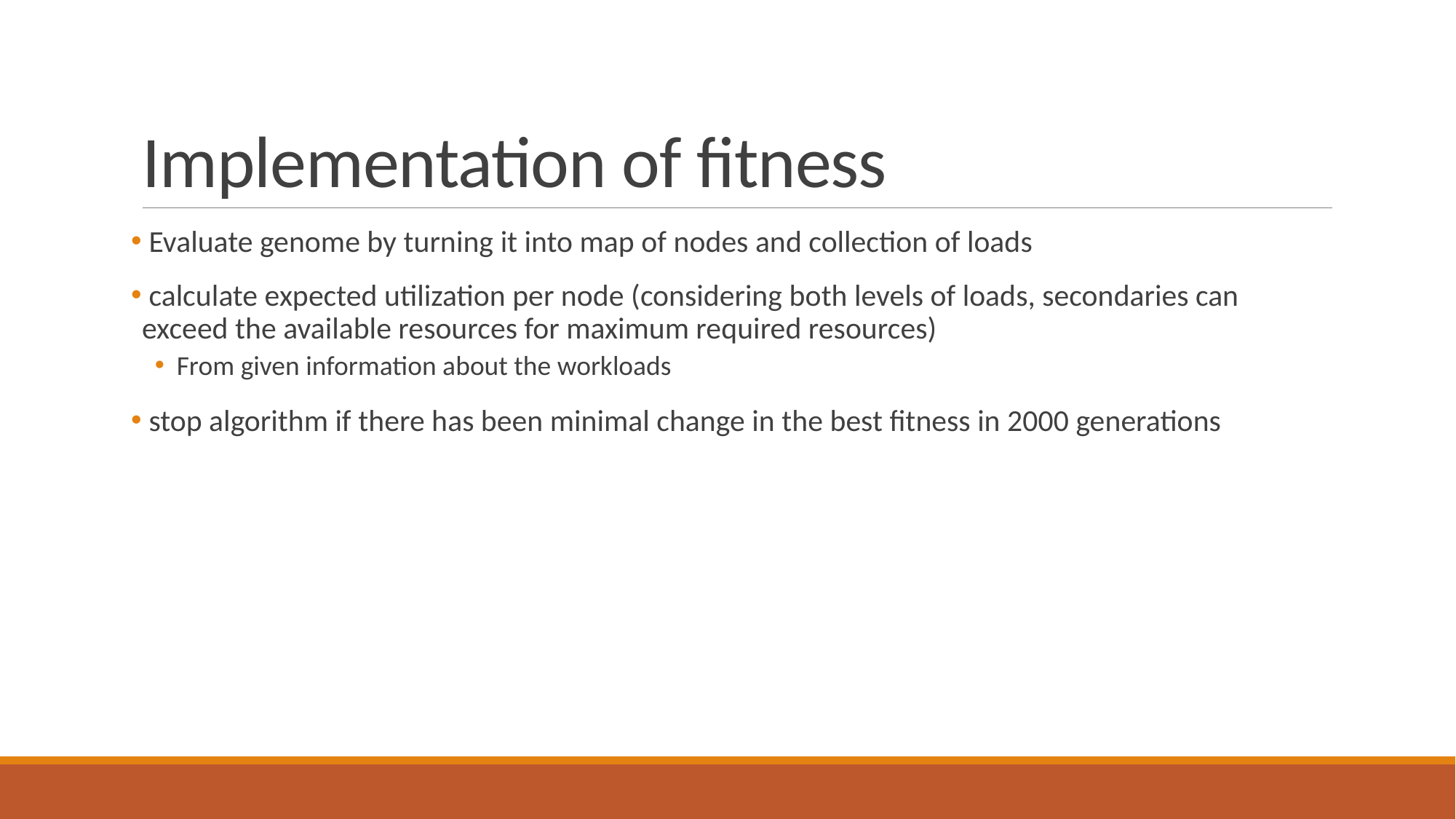

# Implementation of fitness
 Evaluate genome by turning it into map of nodes and collection of loads
 calculate expected utilization per node (considering both levels of loads, secondaries can exceed the available resources for maximum required resources)
From given information about the workloads
 stop algorithm if there has been minimal change in the best fitness in 2000 generations